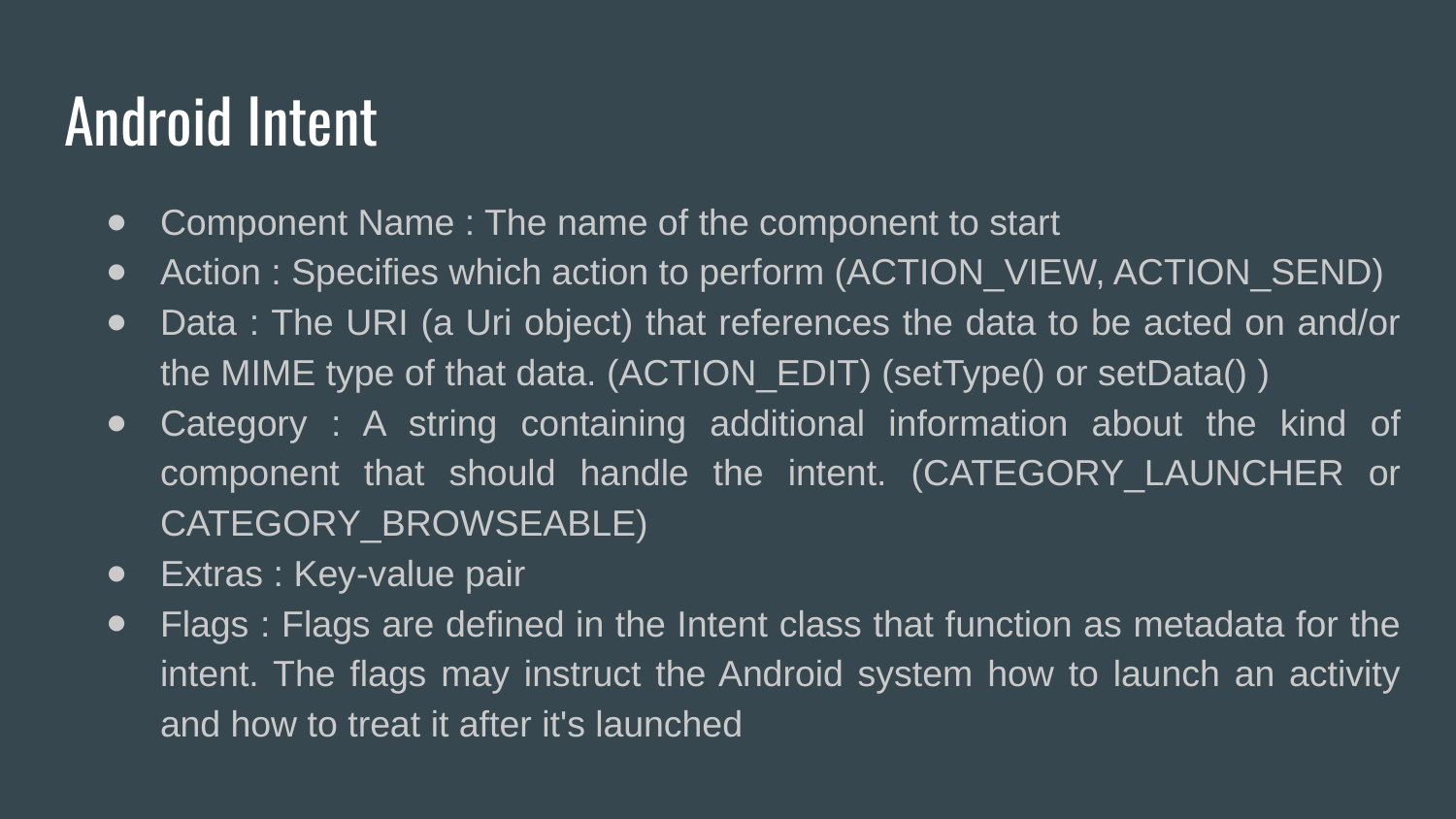

Android Intent
Component Name : The name of the component to start
Action : Specifies which action to perform (ACTION_VIEW, ACTION_SEND)
Data : The URI (a Uri object) that references the data to be acted on and/or the MIME type of that data. (ACTION_EDIT) (setType() or setData() )
Category : A string containing additional information about the kind of component that should handle the intent. (CATEGORY_LAUNCHER or CATEGORY_BROWSEABLE)
Extras : Key-value pair
Flags : Flags are defined in the Intent class that function as metadata for the intent. The flags may instruct the Android system how to launch an activity and how to treat it after it's launched